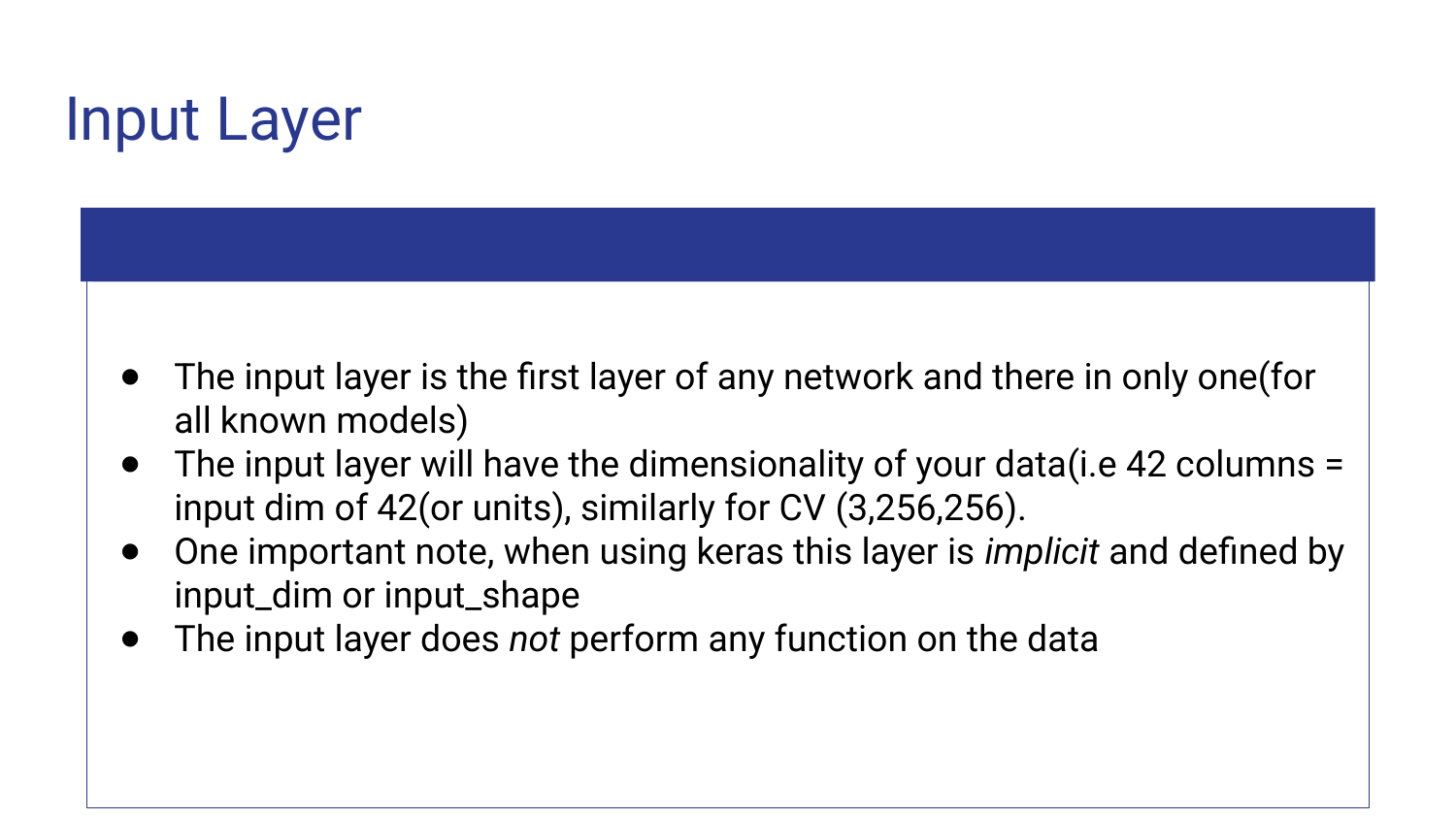

# Input Layer

The input layer is the first layer of any network and there in only one(for all known models)
The input layer will have the dimensionality of your data(i.e 42 columns = input dim of 42(or units), similarly for CV (3,256,256).
One important note, when using keras this layer is implicit and defined by input_dim or input_shape
The input layer does not perform any function on the data